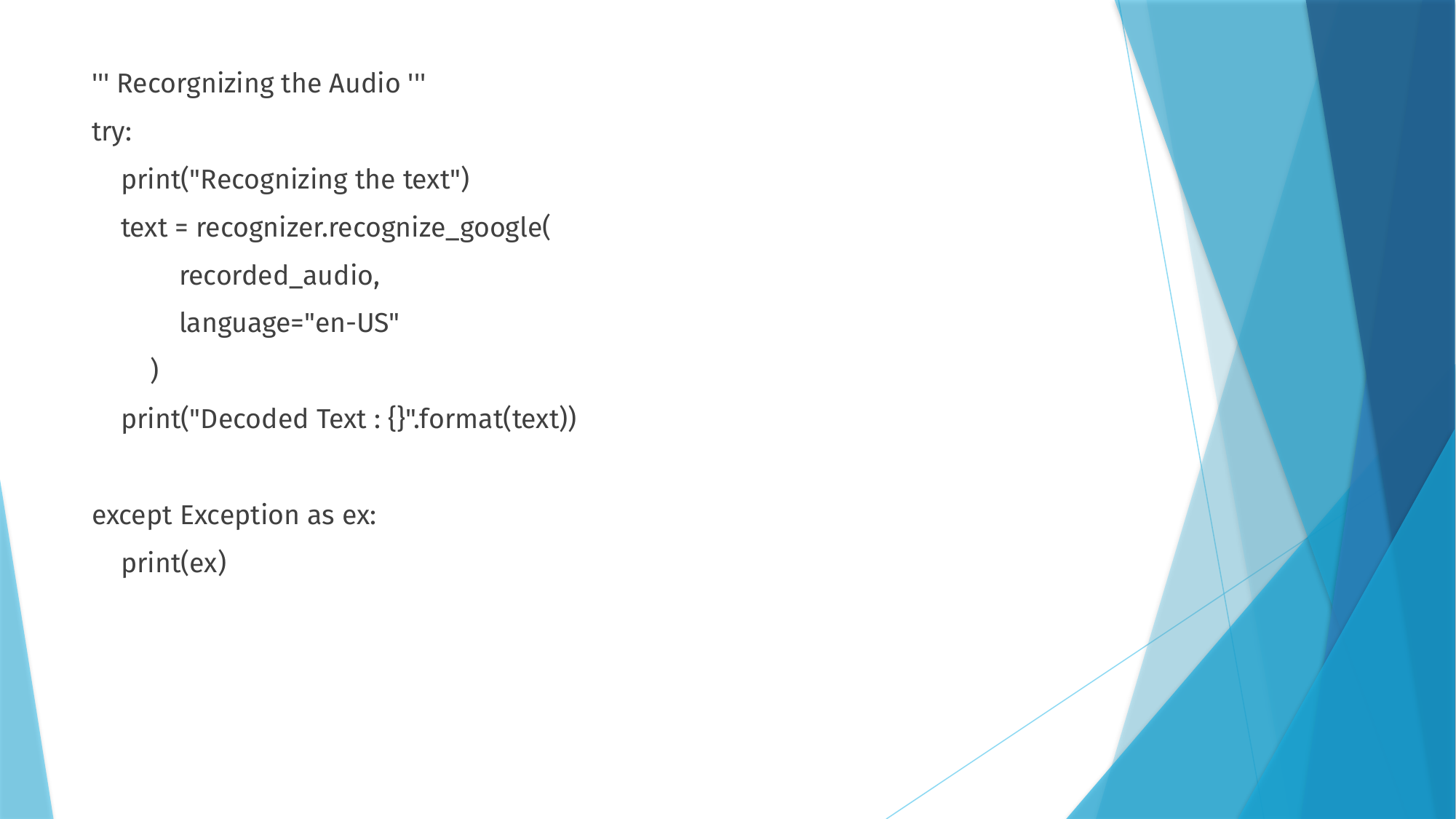

''' Recorgnizing the Audio '''
try:
    print("Recognizing the text")
    text = recognizer.recognize_google(
            recorded_audio,
            language="en-US"
        )
    print("Decoded Text : {}".format(text))

except Exception as ex:
    print(ex)